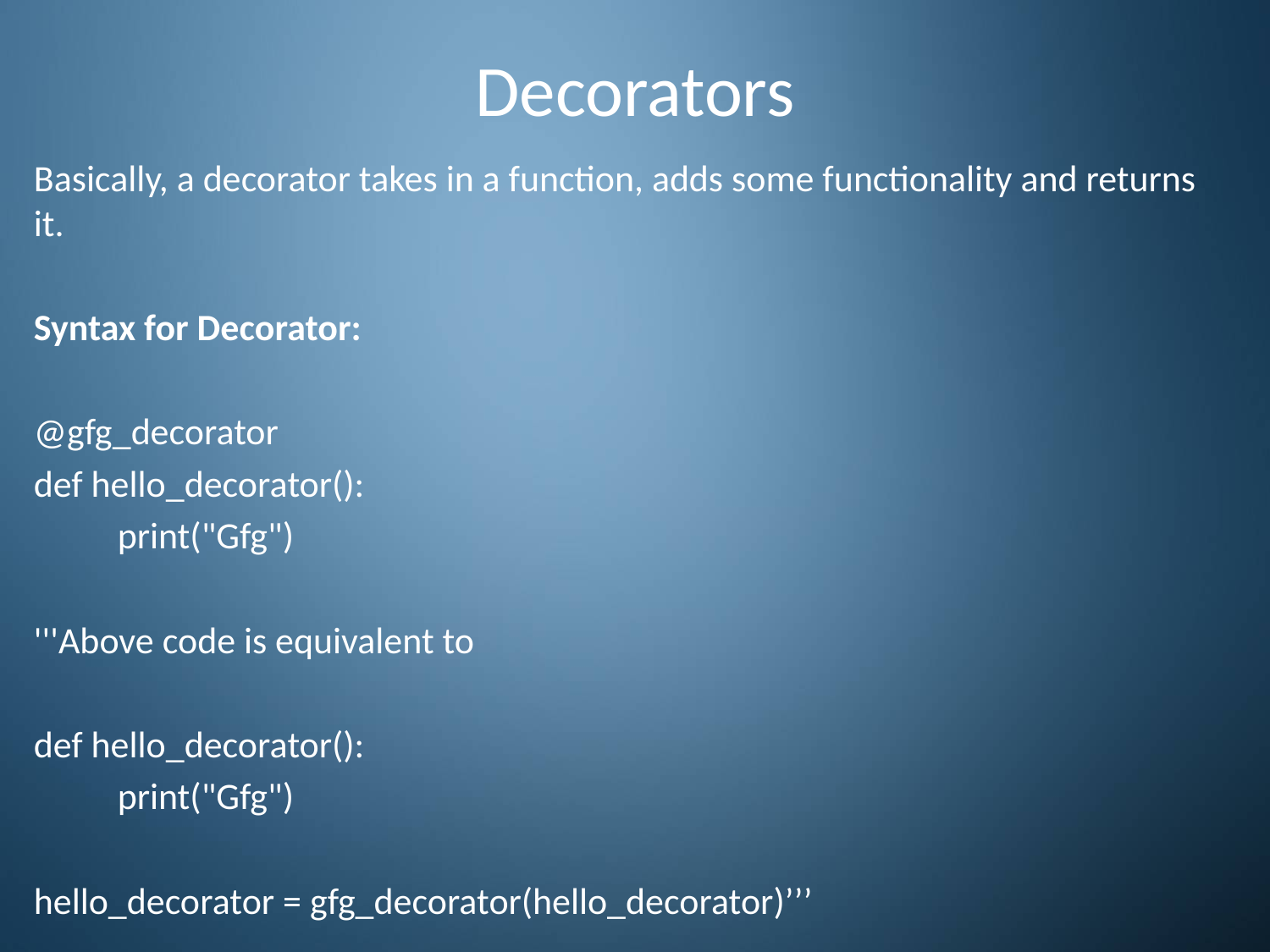

# Decorators
Basically, a decorator takes in a function, adds some functionality and returns it.

Syntax for Decorator:

@gfg_decorator
def hello_decorator():
	print("Gfg")

'''Above code is equivalent to

def hello_decorator():
	print("Gfg")

hello_decorator = gfg_decorator(hello_decorator)’’’